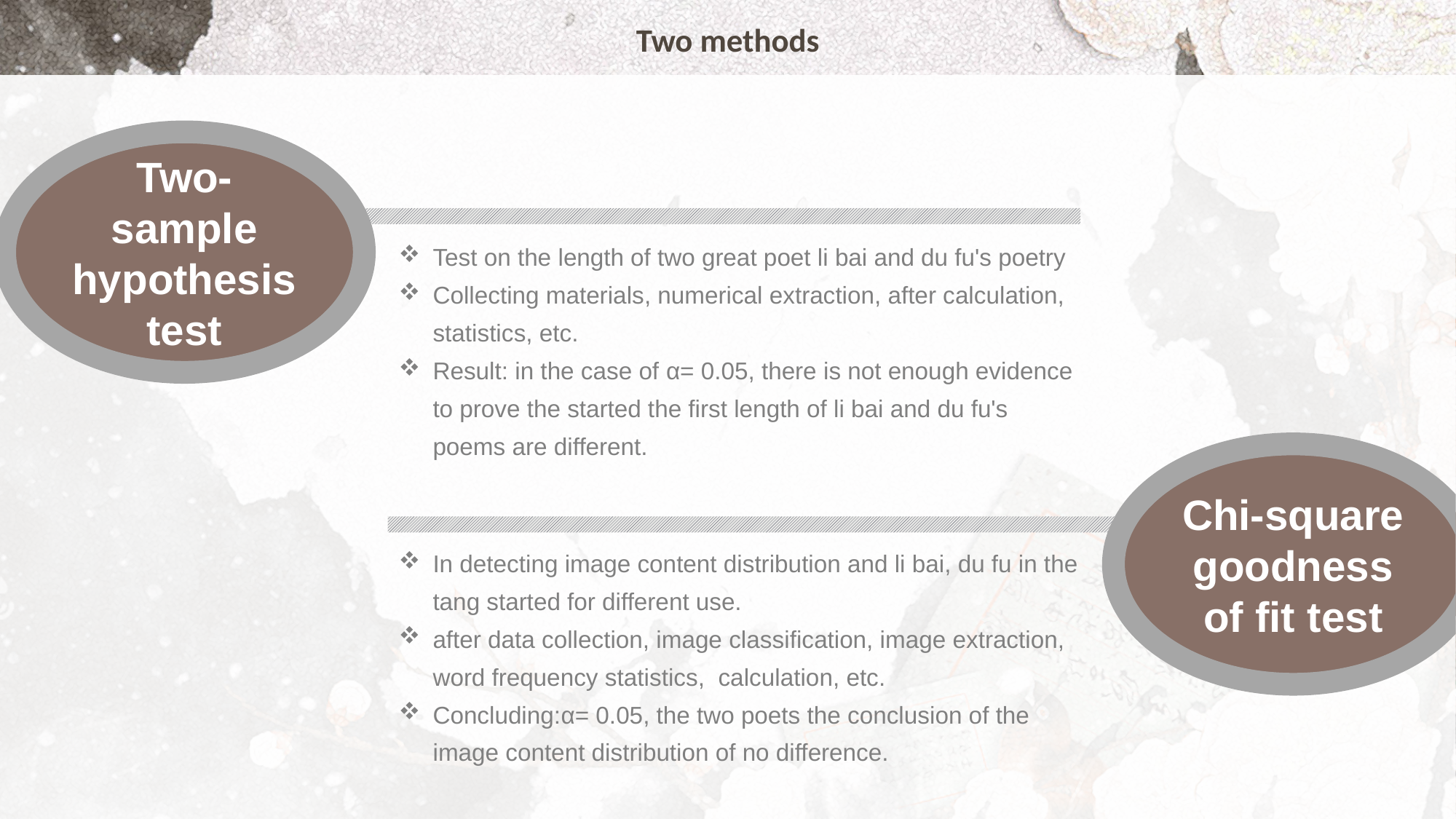

# Two methods
Two-sample hypothesis test

Test on the length of two great poet li bai and du fu's poetry
Collecting materials, numerical extraction, after calculation, statistics, etc.
Result: in the case of α= 0.05, there is not enough evidence to prove the started the first length of li bai and du fu's poems are different.
Chi-square goodness of fit test

In detecting image content distribution and li bai, du fu in the tang started for different use.
after data collection, image classification, image extraction, word frequency statistics,  calculation, etc.
Concluding:α= 0.05, the two poets the conclusion of the image content distribution of no difference.